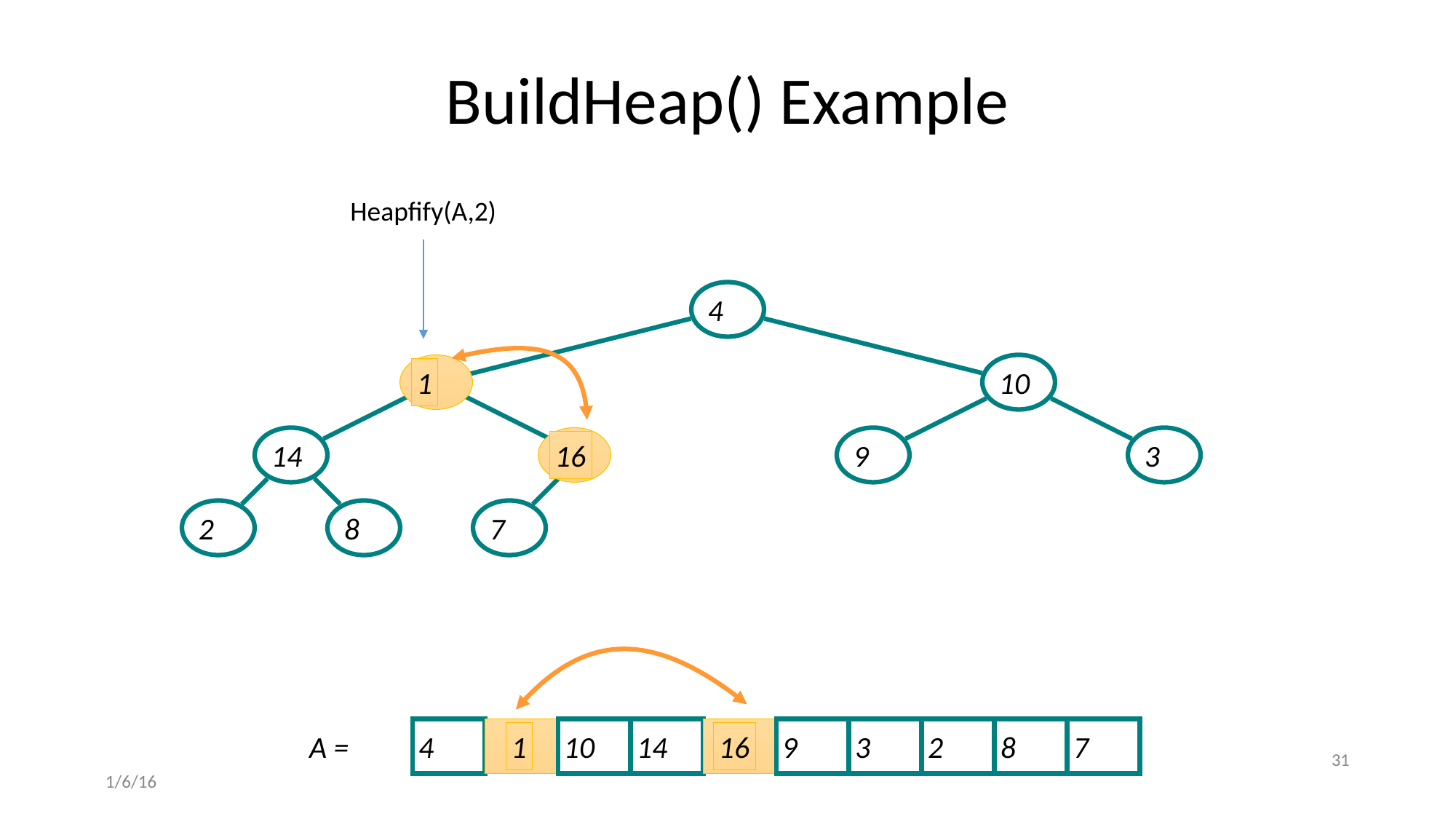

# BuildHeap() Example
Heapfify(A,2)

4

1

10

14

16

9

3

2

8

7

4

10

14

9

3

2

8

7
1
16
A =
31
1/6/16